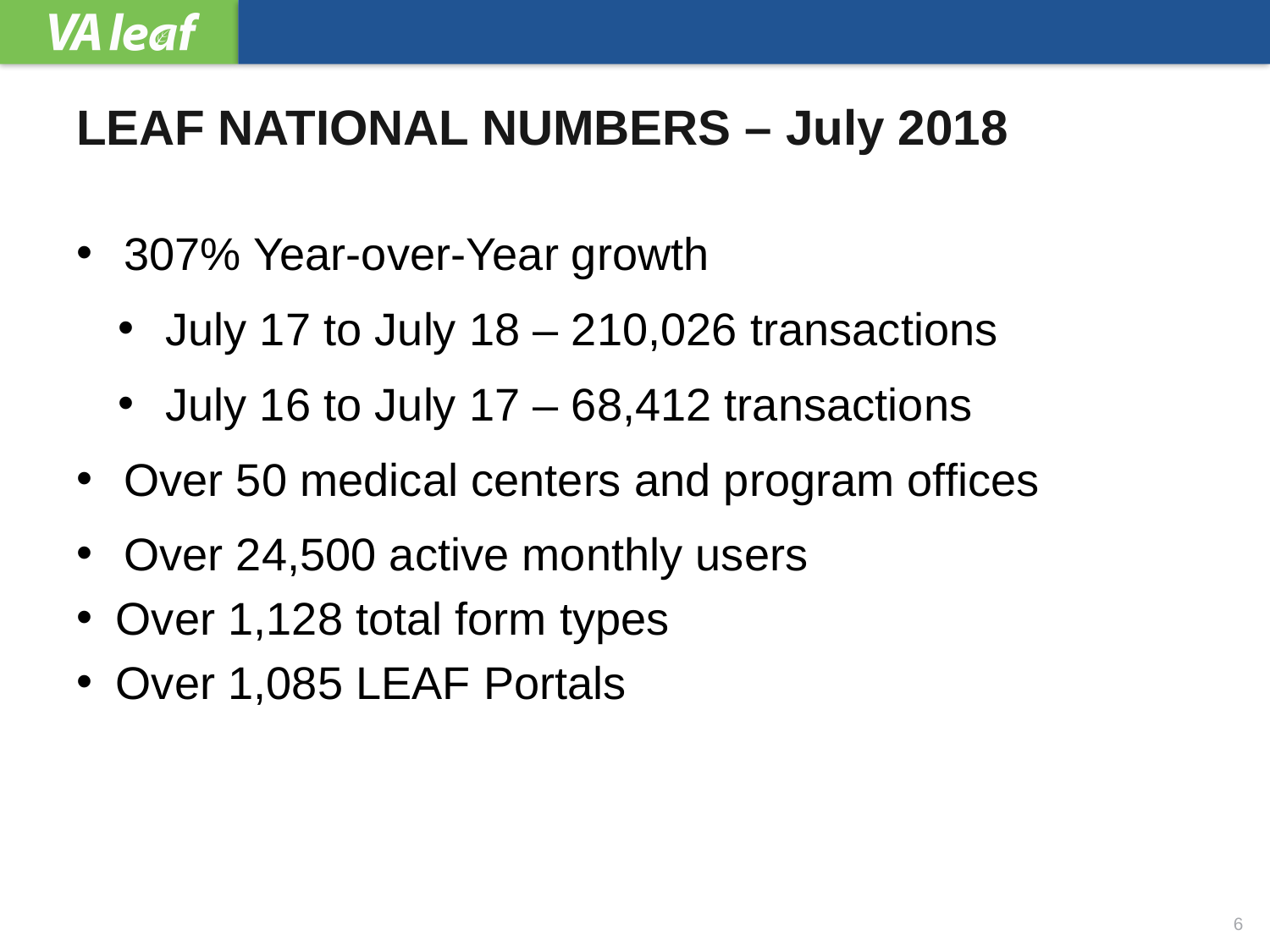

# LEAF NATIONAL NUMBERS – July 2018
307% Year-over-Year growth
July 17 to July 18 – 210,026 transactions
July 16 to July 17 – 68,412 transactions
Over 50 medical centers and program offices
Over 24,500 active monthly users
Over 1,128 total form types
Over 1,085 LEAF Portals

6